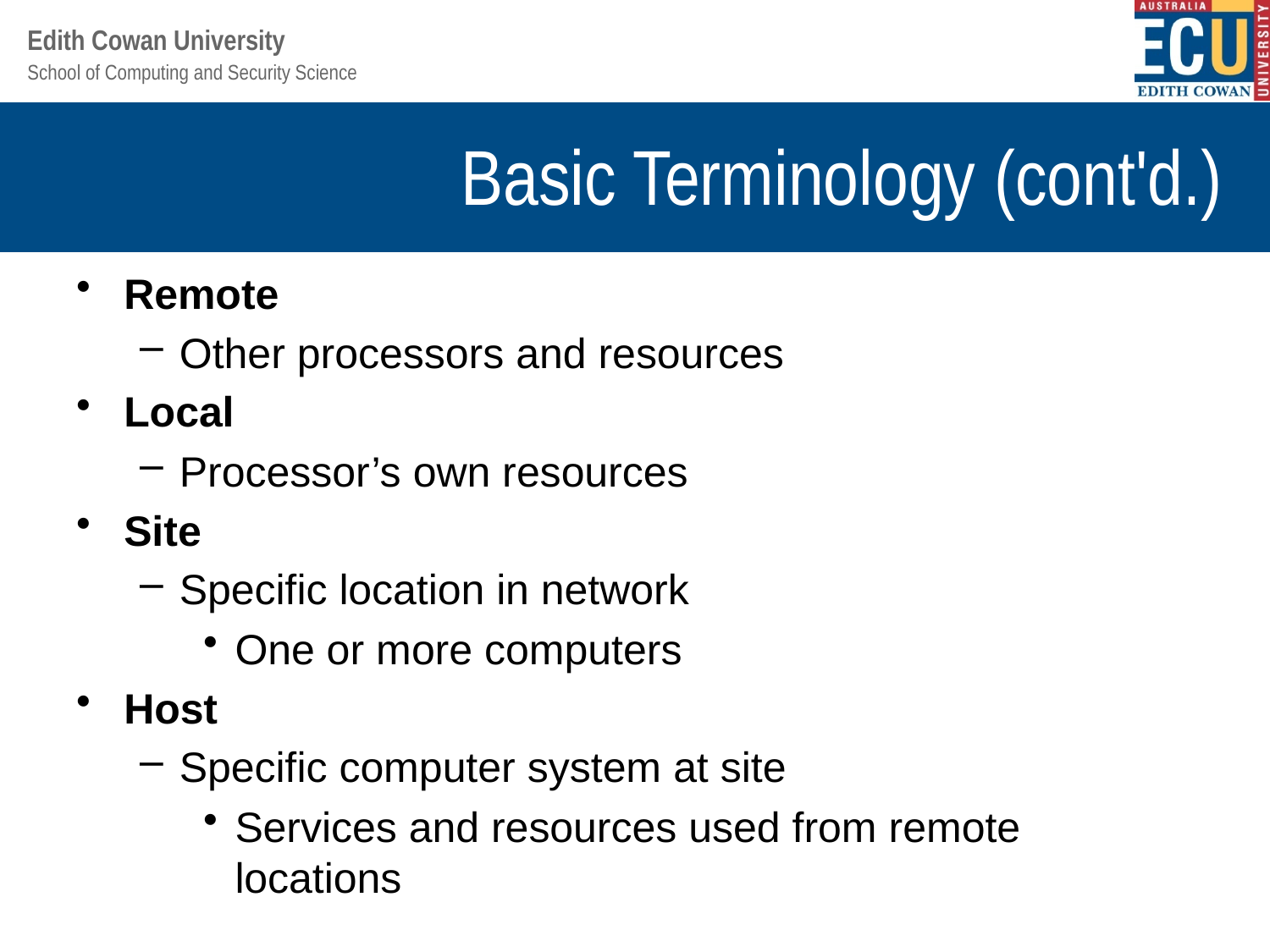

# Basic Terminology (cont'd.)
Remote
Other processors and resources
Local
Processor’s own resources
Site
Specific location in network
One or more computers
Host
Specific computer system at site
Services and resources used from remote locations